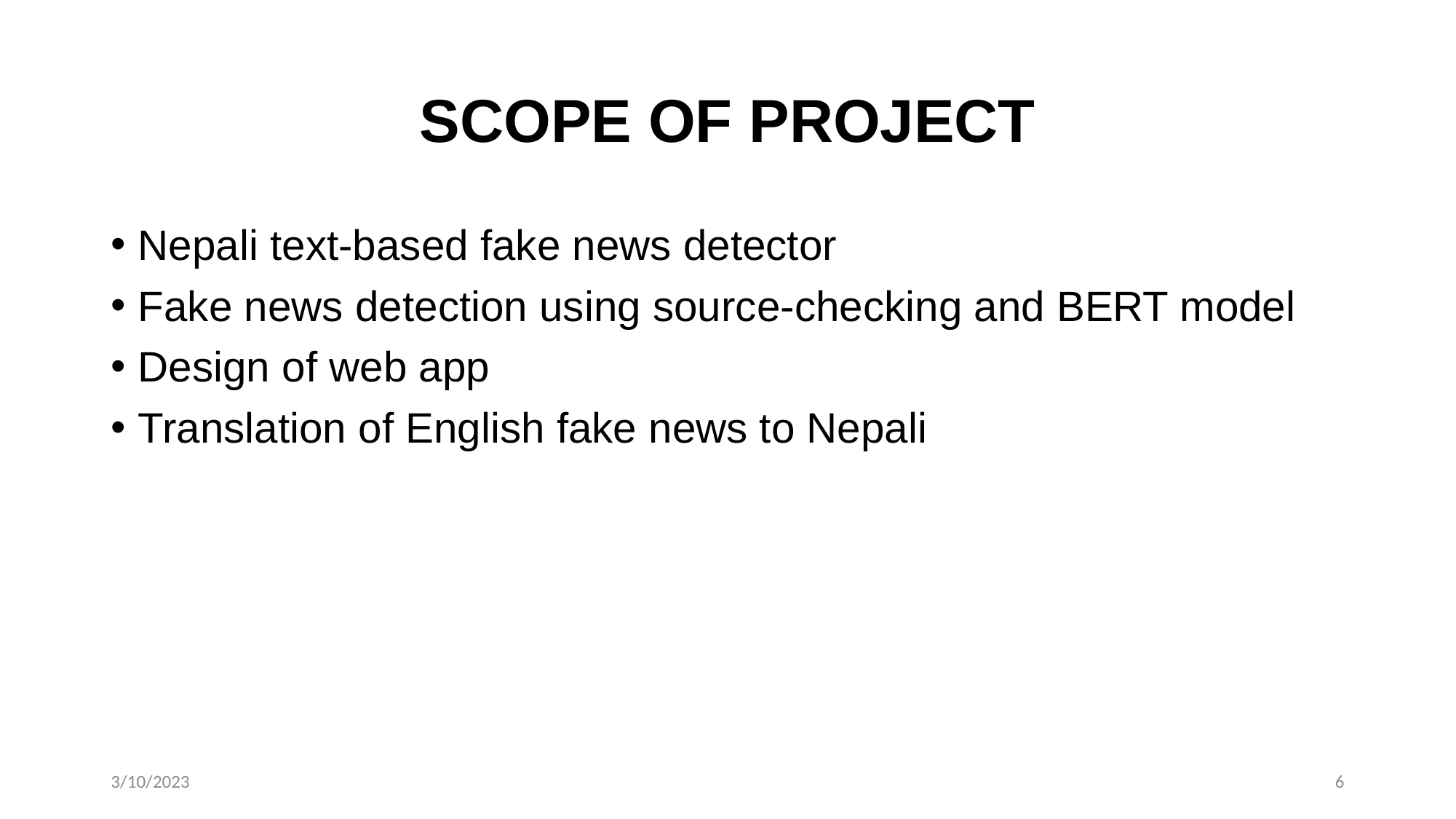

# SCOPE OF PROJECT
Nepali text-based fake news detector
Fake news detection using source-checking and BERT model
Design of web app
Translation of English fake news to Nepali
3/10/2023
6